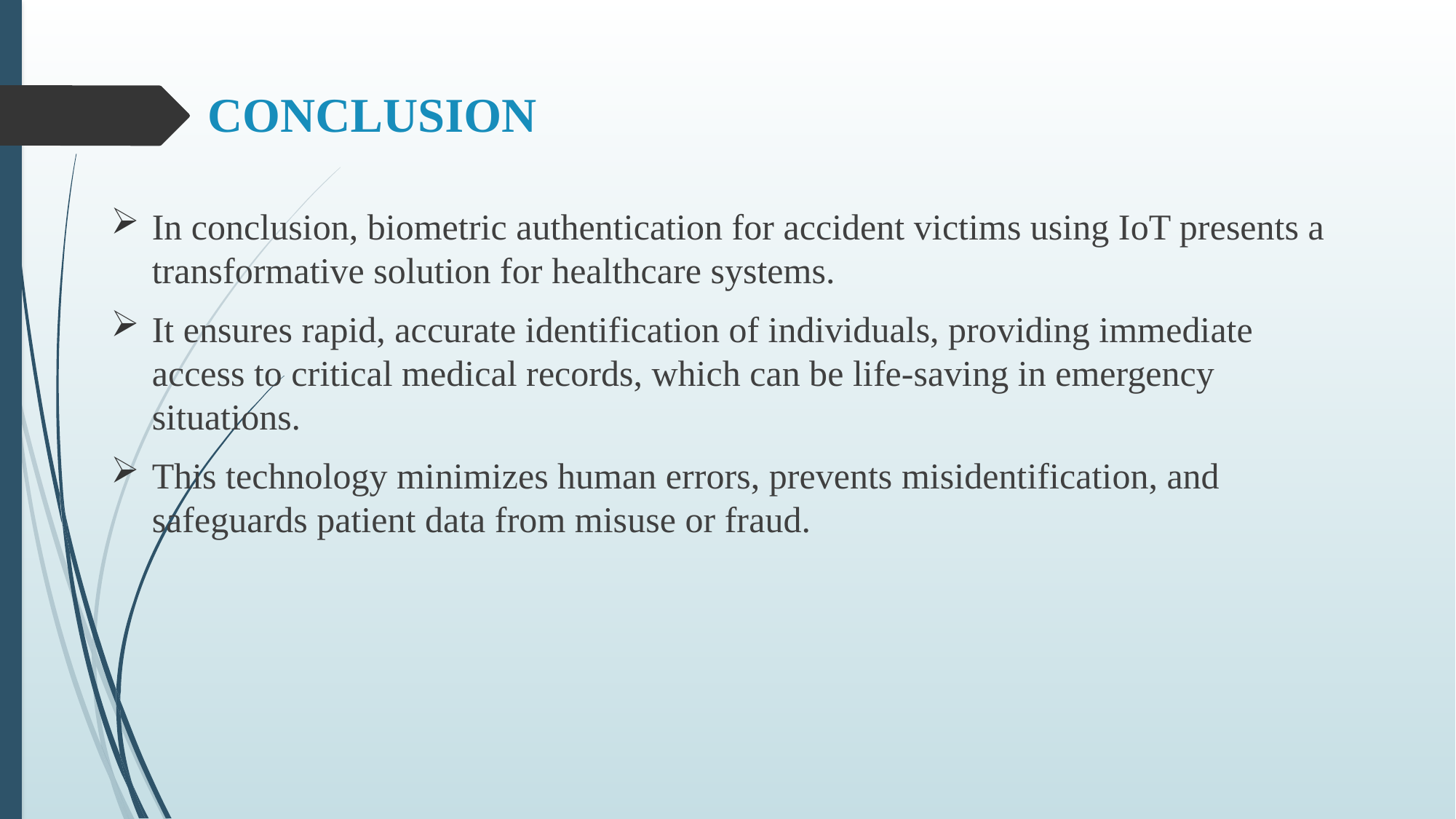

# CONCLUSION
In conclusion, biometric authentication for accident victims using IoT presents a transformative solution for healthcare systems.
It ensures rapid, accurate identification of individuals, providing immediate access to critical medical records, which can be life-saving in emergency situations.
This technology minimizes human errors, prevents misidentification, and safeguards patient data from misuse or fraud.